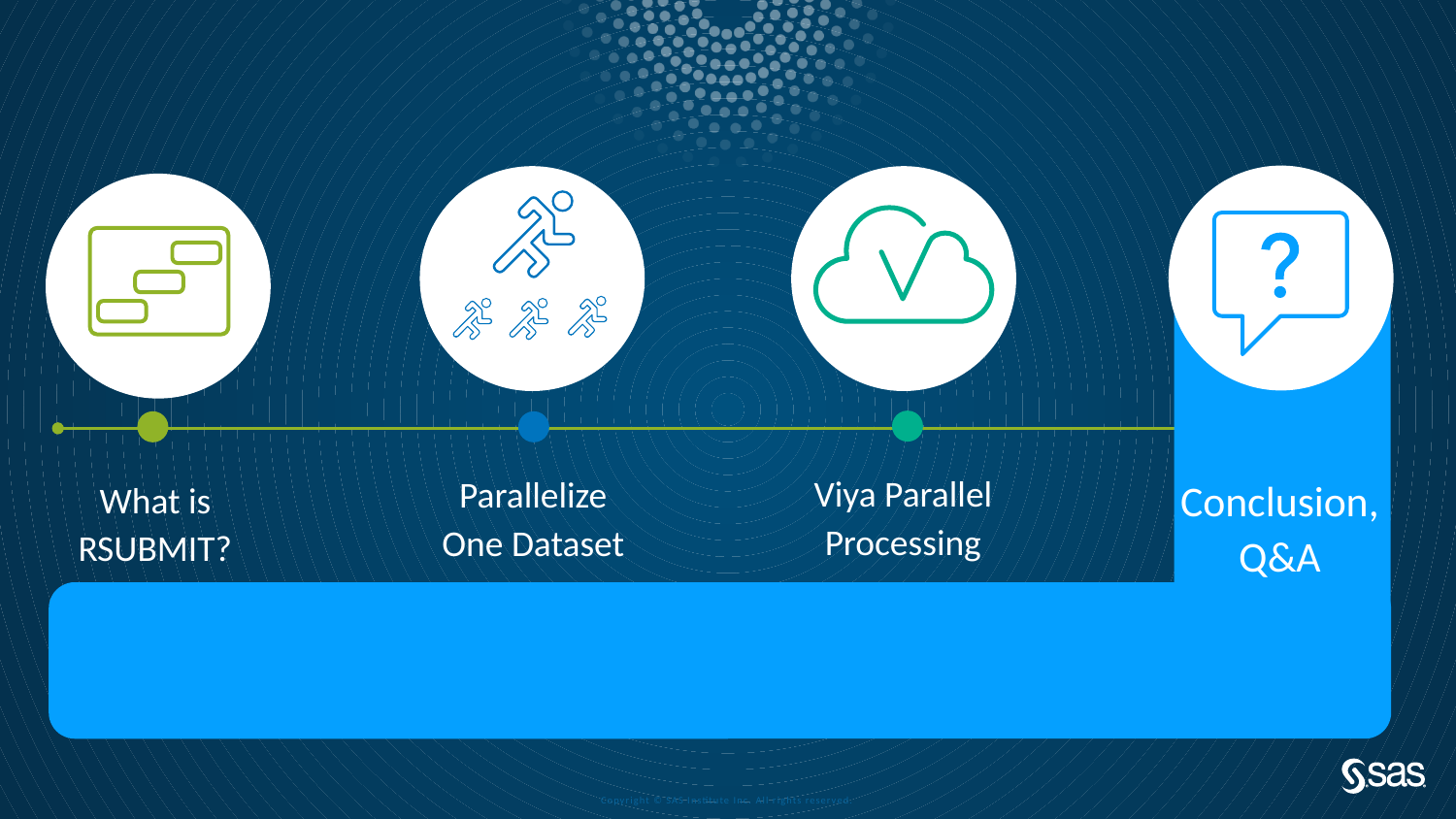

Viya Parallel
Processing
Parallelize One Dataset
Conclusion, Q&A
What is RSUBMIT?